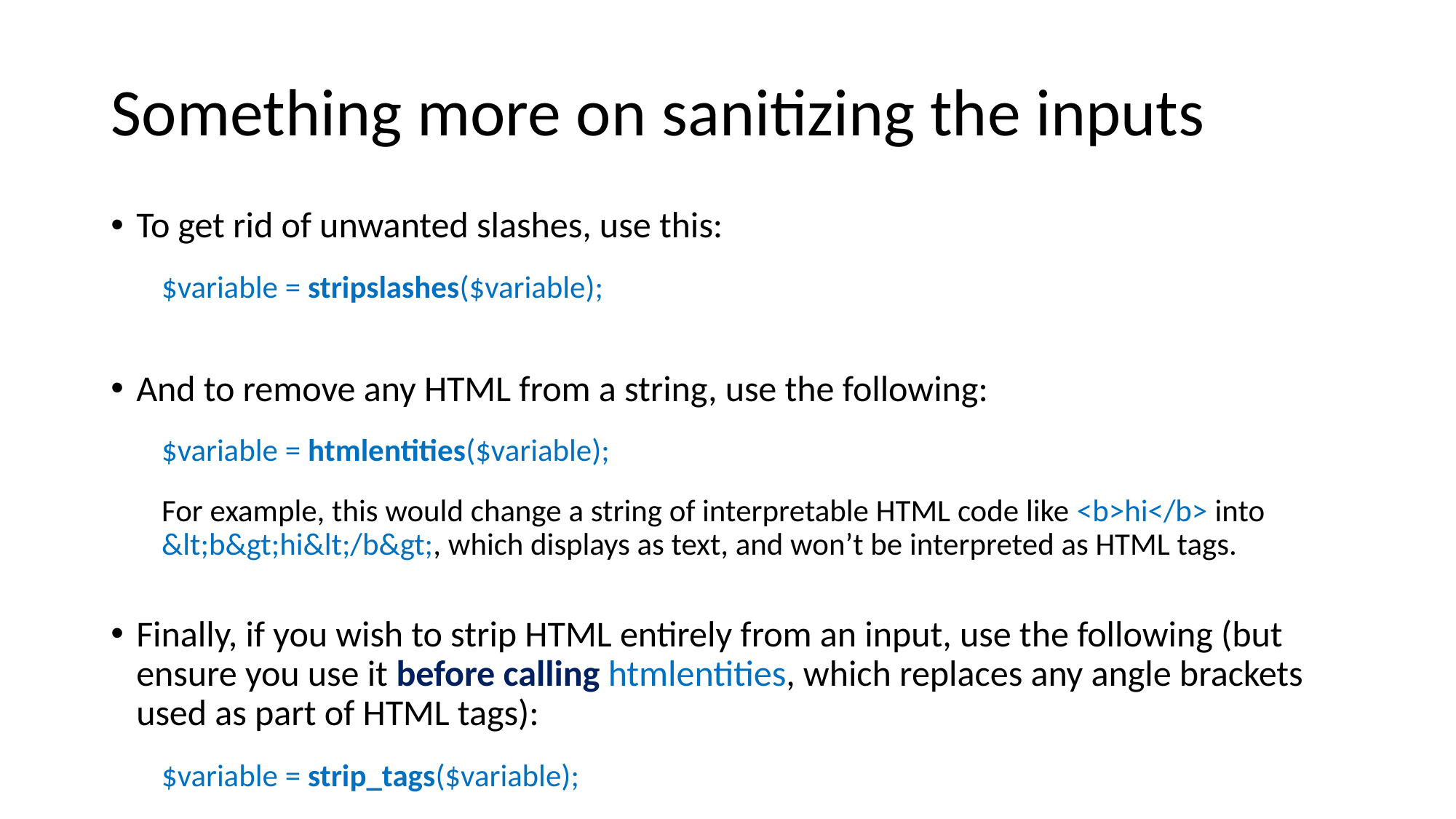

# Something more on sanitizing the inputs
To get rid of unwanted slashes, use this:

$variable = stripslashes($variable);

And to remove any HTML from a string, use the following:

$variable = htmlentities($variable);

For example, this would change a string of interpretable HTML code like <b>hi</b> into &lt;b&gt;hi&lt;/b&gt;, which displays as text, and won’t be interpreted as HTML tags.

Finally, if you wish to strip HTML entirely from an input, use the following (but ensure you use it before calling htmlentities, which replaces any angle brackets used as part of HTML tags):

$variable = strip_tags($variable);